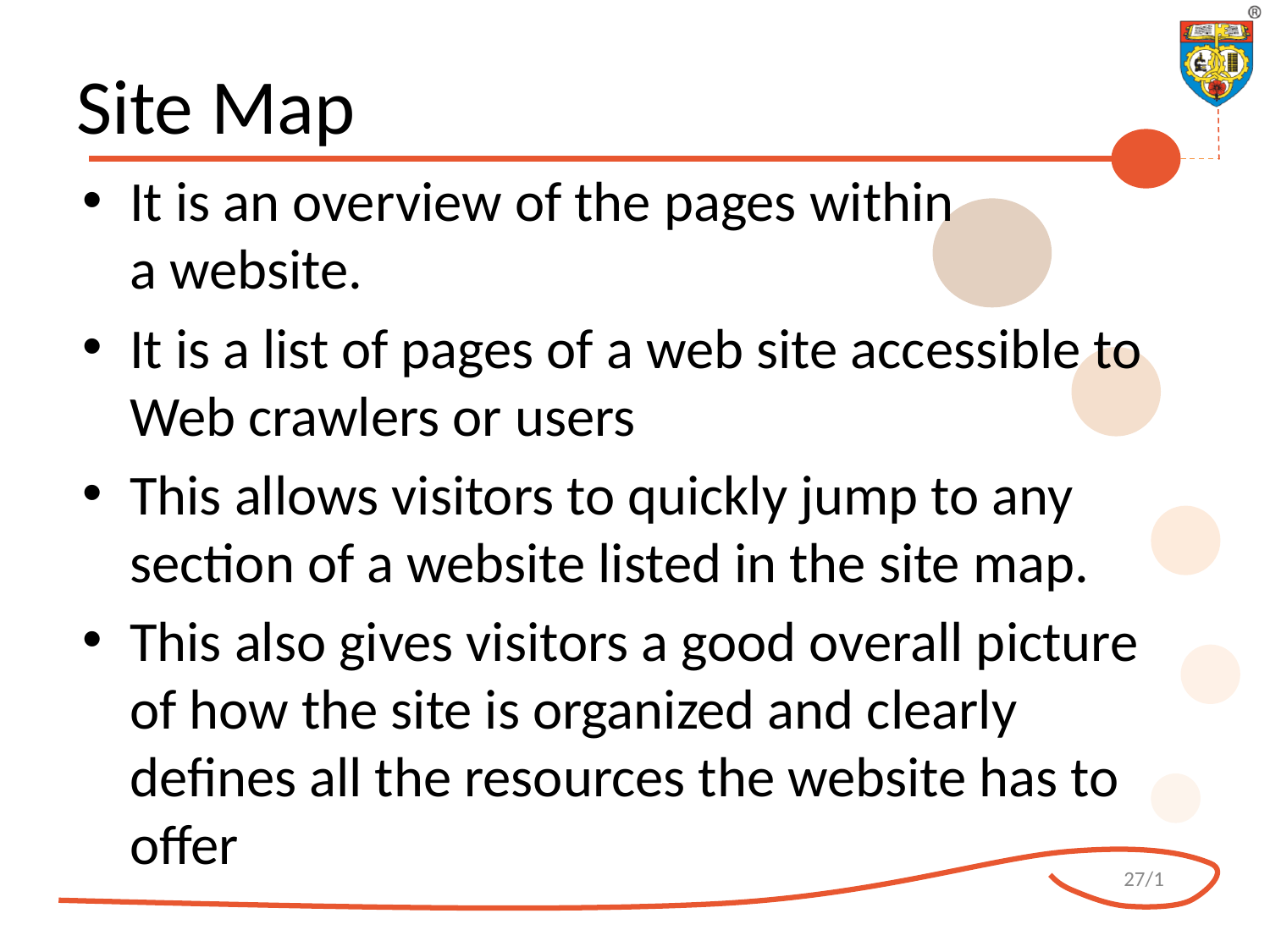

# Site Map
It is an overview of the pages within a website.
It is a list of pages of a web site accessible to Web crawlers or users
This allows visitors to quickly jump to any section of a website listed in the site map.
This also gives visitors a good overall picture of how the site is organized and clearly defines all the resources the website has to offer